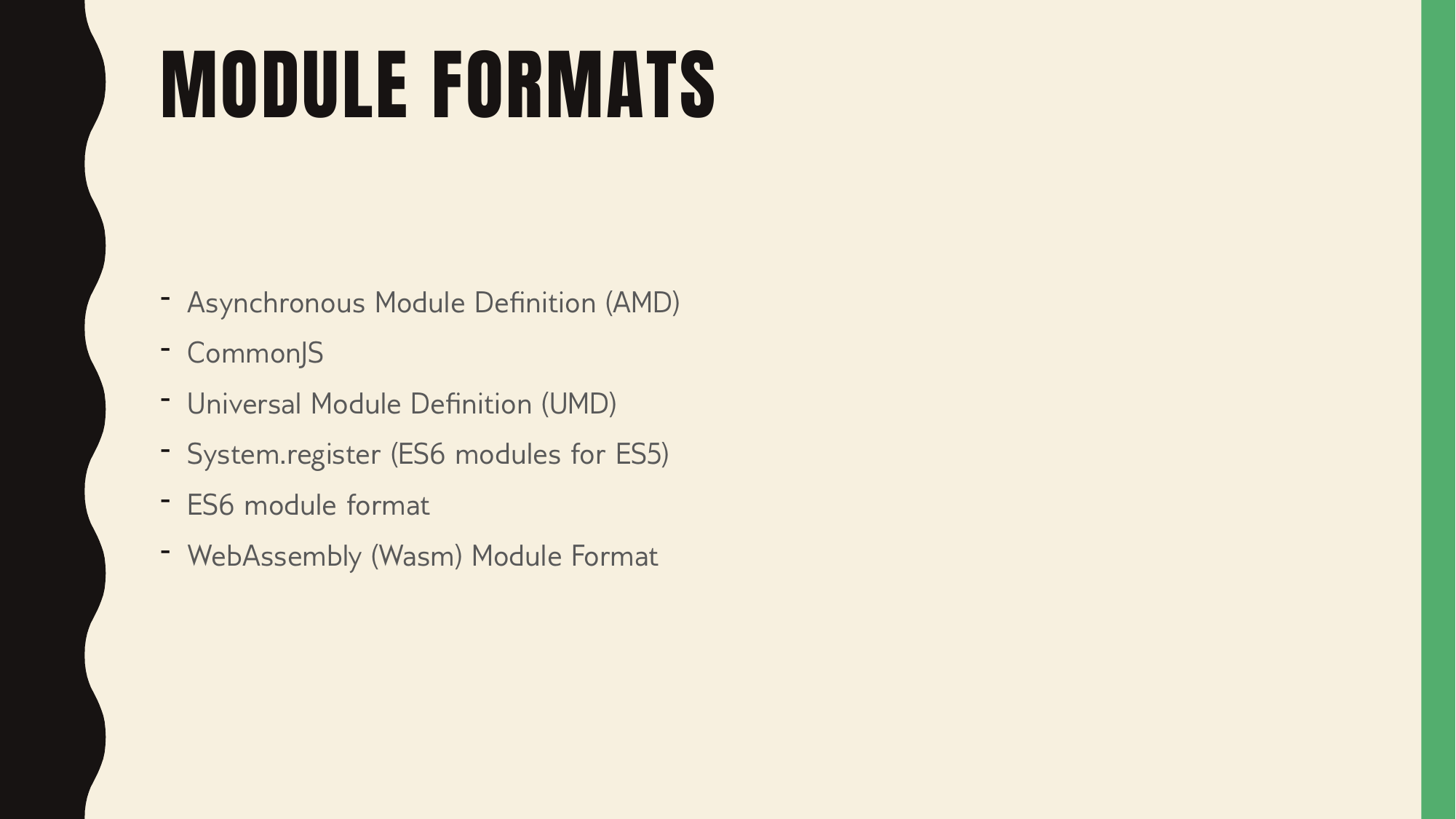

# Module FORMATS
Asynchronous Module Definition (AMD)
CommonJS
Universal Module Definition (UMD)
System.register (ES6 modules for ES5)
ES6 module format
WebAssembly (Wasm) Module Format